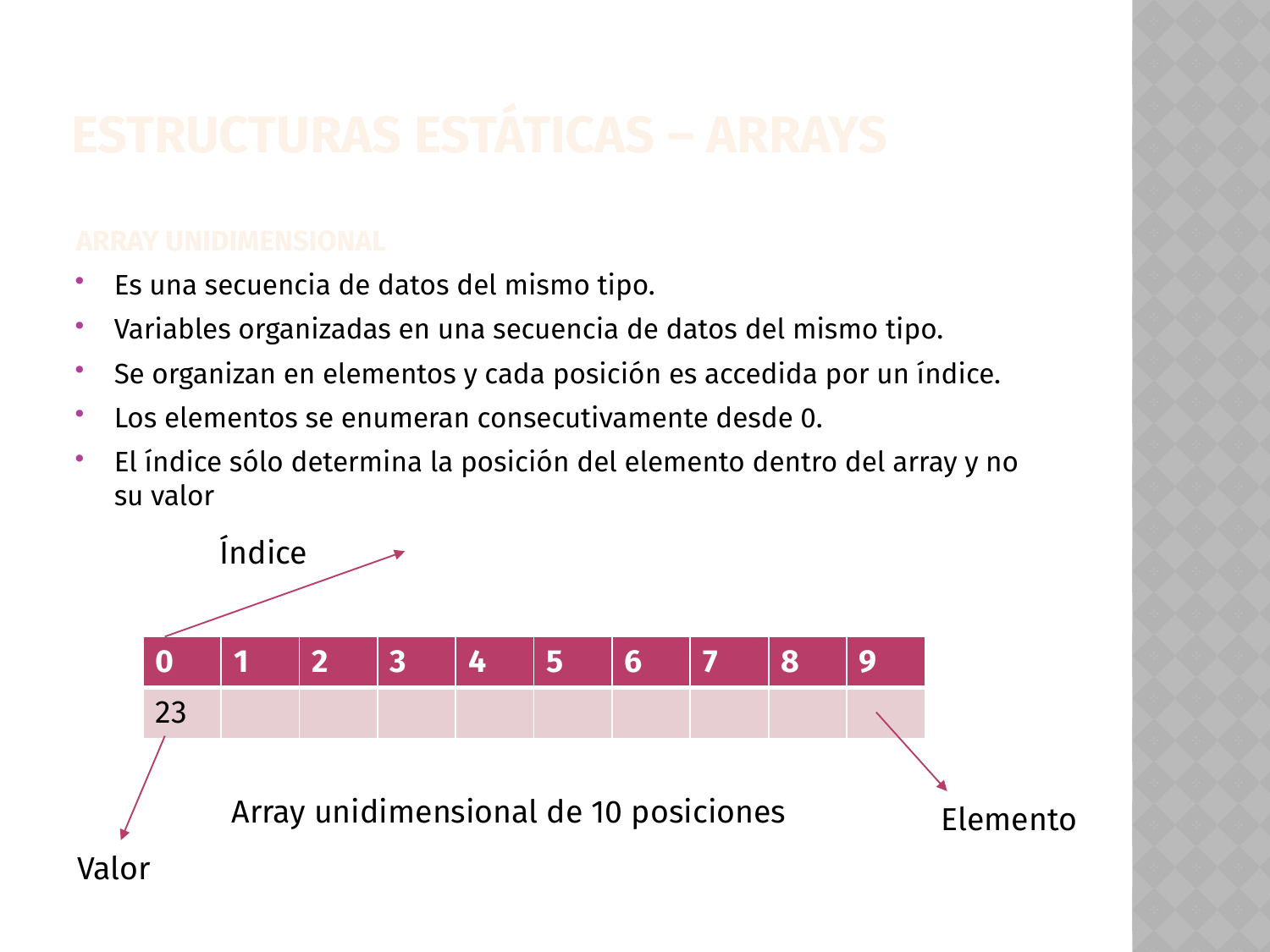

Estructuras estáticas – arrays
array unidimensional
Es una secuencia de datos del mismo tipo.
Variables organizadas en una secuencia de datos del mismo tipo.
Se organizan en elementos y cada posición es accedida por un índice.
Los elementos se enumeran consecutivamente desde 0.
El índice sólo determina la posición del elemento dentro del array y no su valor

Índice
| 0 | 1 | 2 | 3 | 4 | 5 | 6 | 7 | 8 | 9 |
| --- | --- | --- | --- | --- | --- | --- | --- | --- | --- |
| 23 |  |  |  |  |  |  |  |  |  |
Array unidimensional de 10 posiciones
Elemento
Valor